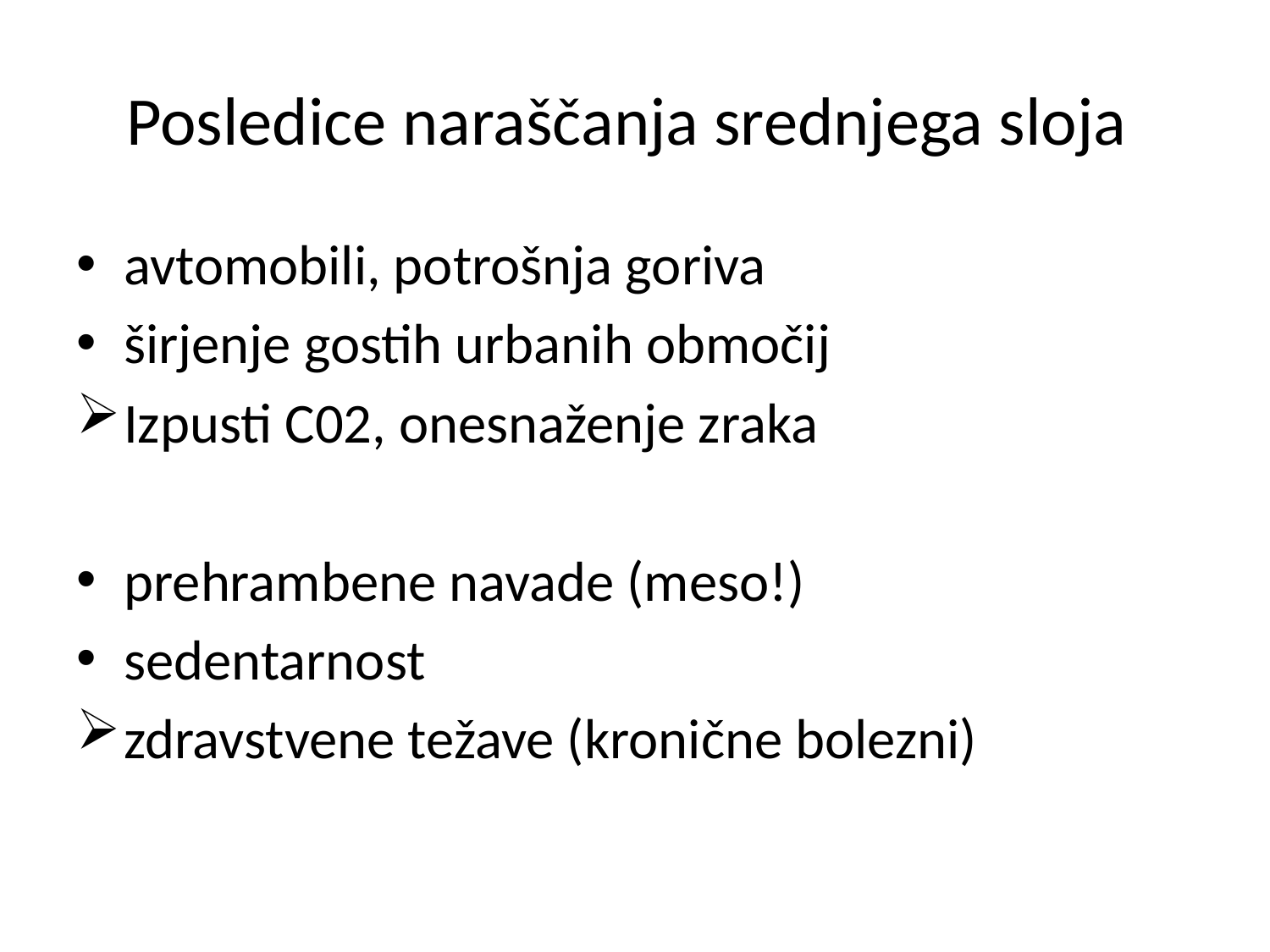

# Posledice naraščanja srednjega sloja
avtomobili, potrošnja goriva
širjenje gostih urbanih območij
Izpusti C02, onesnaženje zraka

prehrambene navade (meso!)
sedentarnost
zdravstvene težave (kronične bolezni)